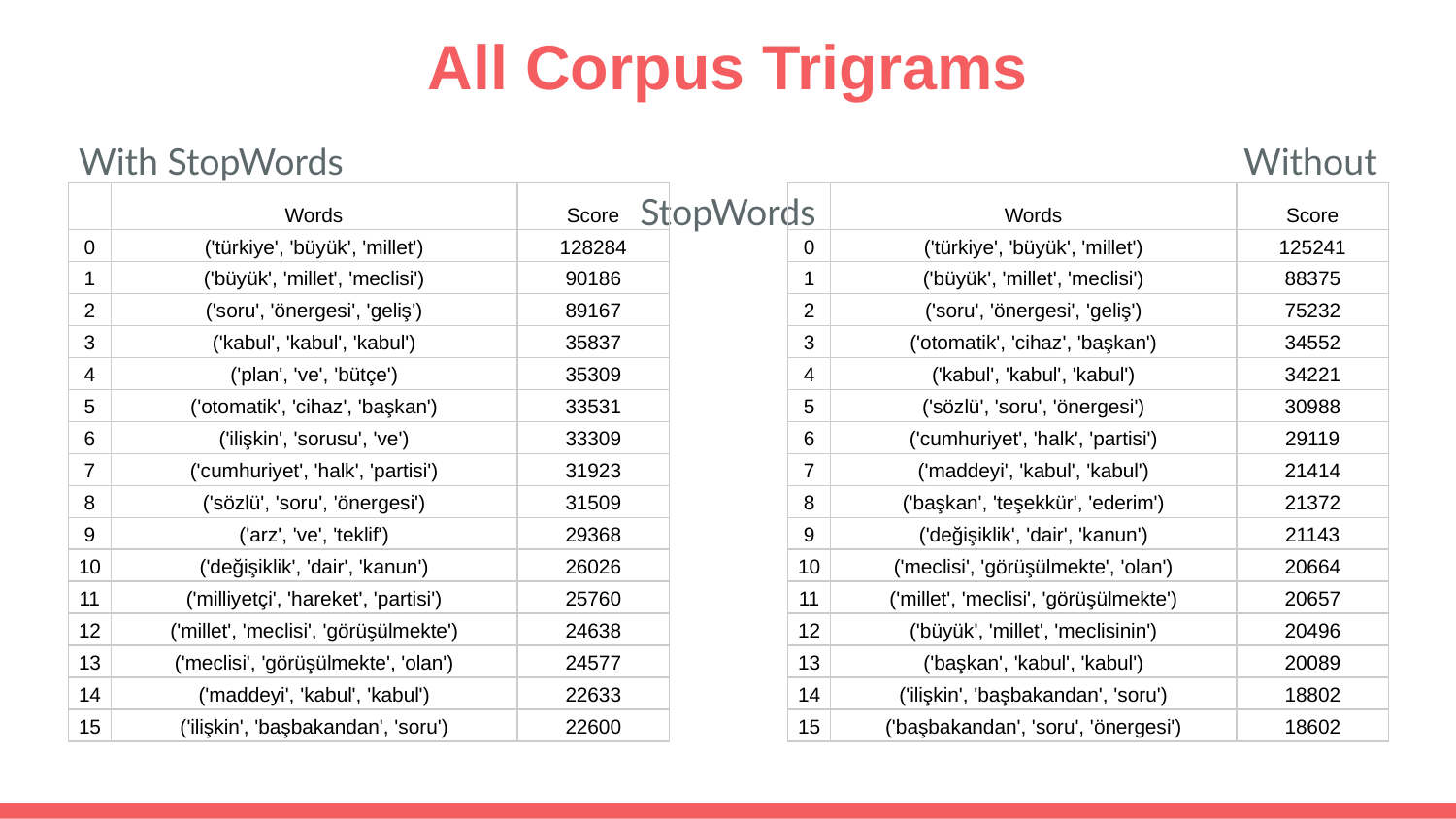

# All Corpus Trigrams

With StopWords							Without StopWords

|  | Words | Score |
| --- | --- | --- |
| 0 | ('türkiye', 'büyük', 'millet') | 128284 |
| 1 | ('büyük', 'millet', 'meclisi') | 90186 |
| 2 | ('soru', 'önergesi', 'geliş') | 89167 |
| 3 | ('kabul', 'kabul', 'kabul') | 35837 |
| 4 | ('plan', 've', 'bütçe') | 35309 |
| 5 | ('otomatik', 'cihaz', 'başkan') | 33531 |
| 6 | ('ilişkin', 'sorusu', 've') | 33309 |
| 7 | ('cumhuriyet', 'halk', 'partisi') | 31923 |
| 8 | ('sözlü', 'soru', 'önergesi') | 31509 |
| 9 | ('arz', 've', 'teklif') | 29368 |
| 10 | ('değişiklik', 'dair', 'kanun') | 26026 |
| 11 | ('milliyetçi', 'hareket', 'partisi') | 25760 |
| 12 | ('millet', 'meclisi', 'görüşülmekte') | 24638 |
| 13 | ('meclisi', 'görüşülmekte', 'olan') | 24577 |
| 14 | ('maddeyi', 'kabul', 'kabul') | 22633 |
| 15 | ('ilişkin', 'başbakandan', 'soru') | 22600 |
|  | Words | Score |
| --- | --- | --- |
| 0 | ('türkiye', 'büyük', 'millet') | 125241 |
| 1 | ('büyük', 'millet', 'meclisi') | 88375 |
| 2 | ('soru', 'önergesi', 'geliş') | 75232 |
| 3 | ('otomatik', 'cihaz', 'başkan') | 34552 |
| 4 | ('kabul', 'kabul', 'kabul') | 34221 |
| 5 | ('sözlü', 'soru', 'önergesi') | 30988 |
| 6 | ('cumhuriyet', 'halk', 'partisi') | 29119 |
| 7 | ('maddeyi', 'kabul', 'kabul') | 21414 |
| 8 | ('başkan', 'teşekkür', 'ederim') | 21372 |
| 9 | ('değişiklik', 'dair', 'kanun') | 21143 |
| 10 | ('meclisi', 'görüşülmekte', 'olan') | 20664 |
| 11 | ('millet', 'meclisi', 'görüşülmekte') | 20657 |
| 12 | ('büyük', 'millet', 'meclisinin') | 20496 |
| 13 | ('başkan', 'kabul', 'kabul') | 20089 |
| 14 | ('ilişkin', 'başbakandan', 'soru') | 18802 |
| 15 | ('başbakandan', 'soru', 'önergesi') | 18602 |